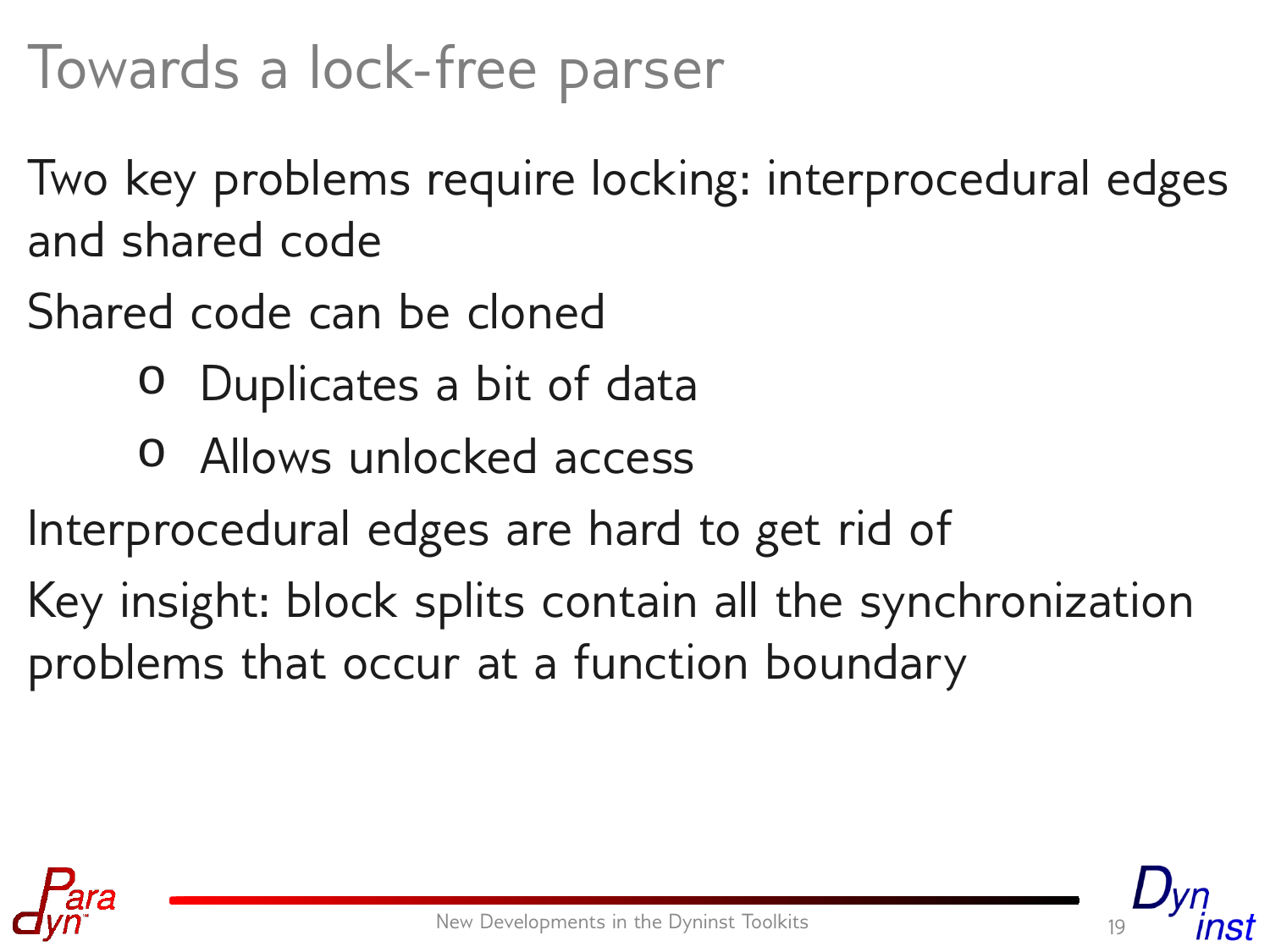

# Towards a lock-free parser
Two key problems require locking: interprocedural edges and shared code
Shared code can be cloned
Duplicates a bit of data
Allows unlocked access
Interprocedural edges are hard to get rid of
Key insight: block splits contain all the synchronization problems that occur at a function boundary
19